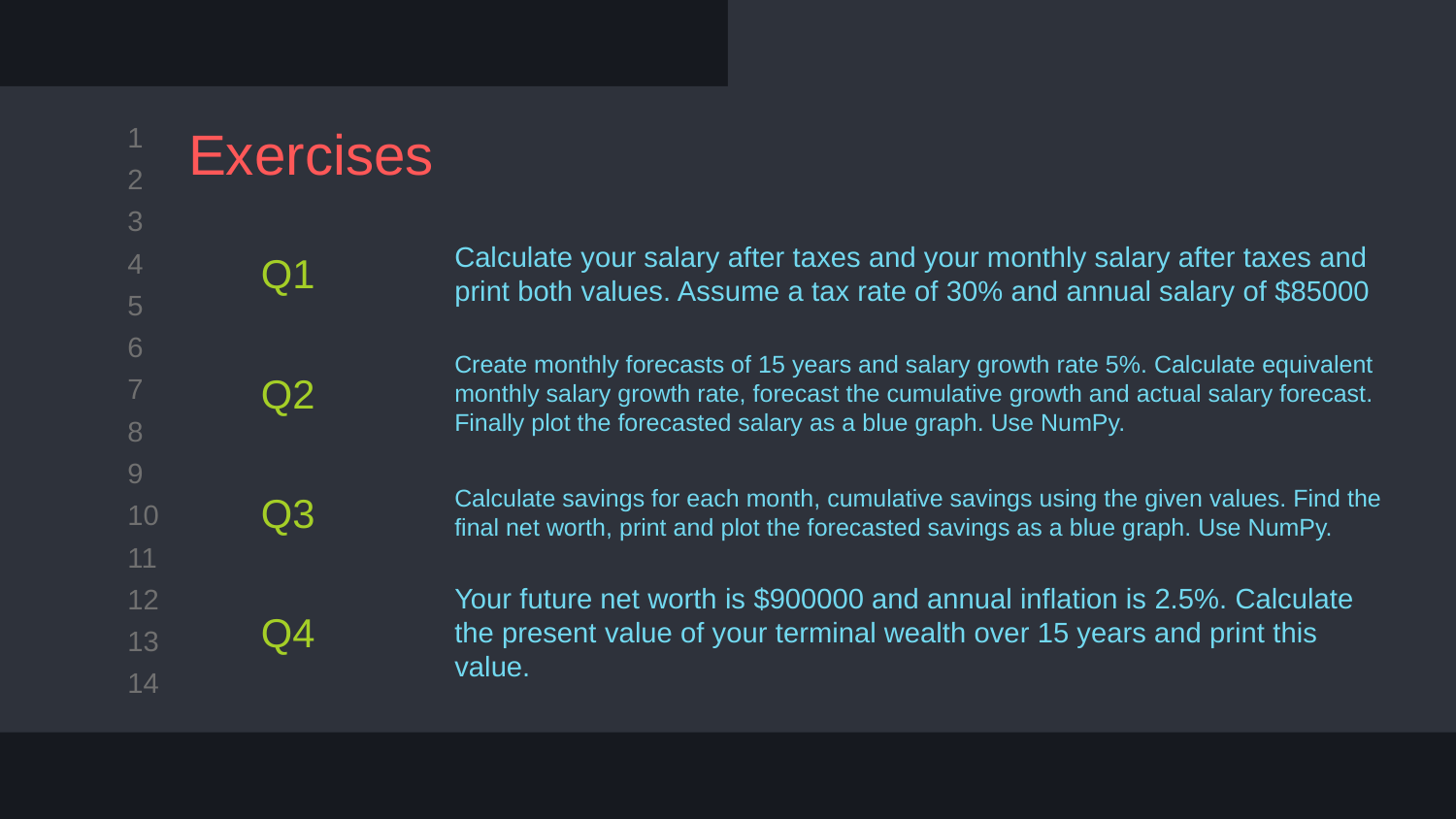

# Exercises
Calculate your salary after taxes and your monthly salary after taxes and print both values. Assume a tax rate of 30% and annual salary of $85000
Q1
Create monthly forecasts of 15 years and salary growth rate 5%. Calculate equivalent monthly salary growth rate, forecast the cumulative growth and actual salary forecast. Finally plot the forecasted salary as a blue graph. Use NumPy.
Q2
Calculate savings for each month, cumulative savings using the given values. Find the final net worth, print and plot the forecasted savings as a blue graph. Use NumPy.
Q3
Your future net worth is $900000 and annual inflation is 2.5%. Calculate the present value of your terminal wealth over 15 years and print this value.
Q4